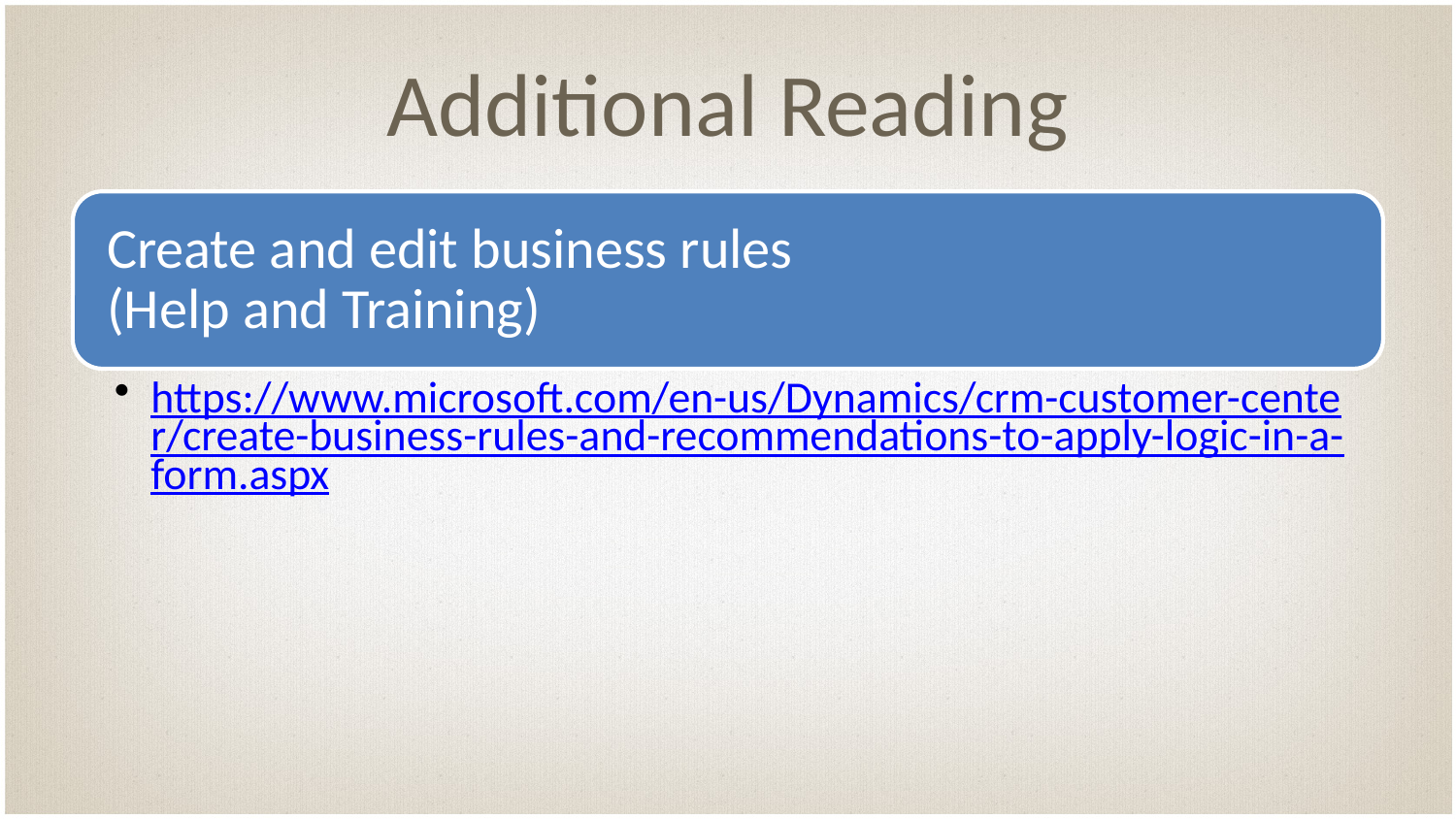

# Additional Reading
Create and edit business rules
(Help and Training)
https://www.microsoft.com/en-us/Dynamics/crm-customer-center/create-business-rules-and-recommendations-to-apply-logic-in-a-form.aspx